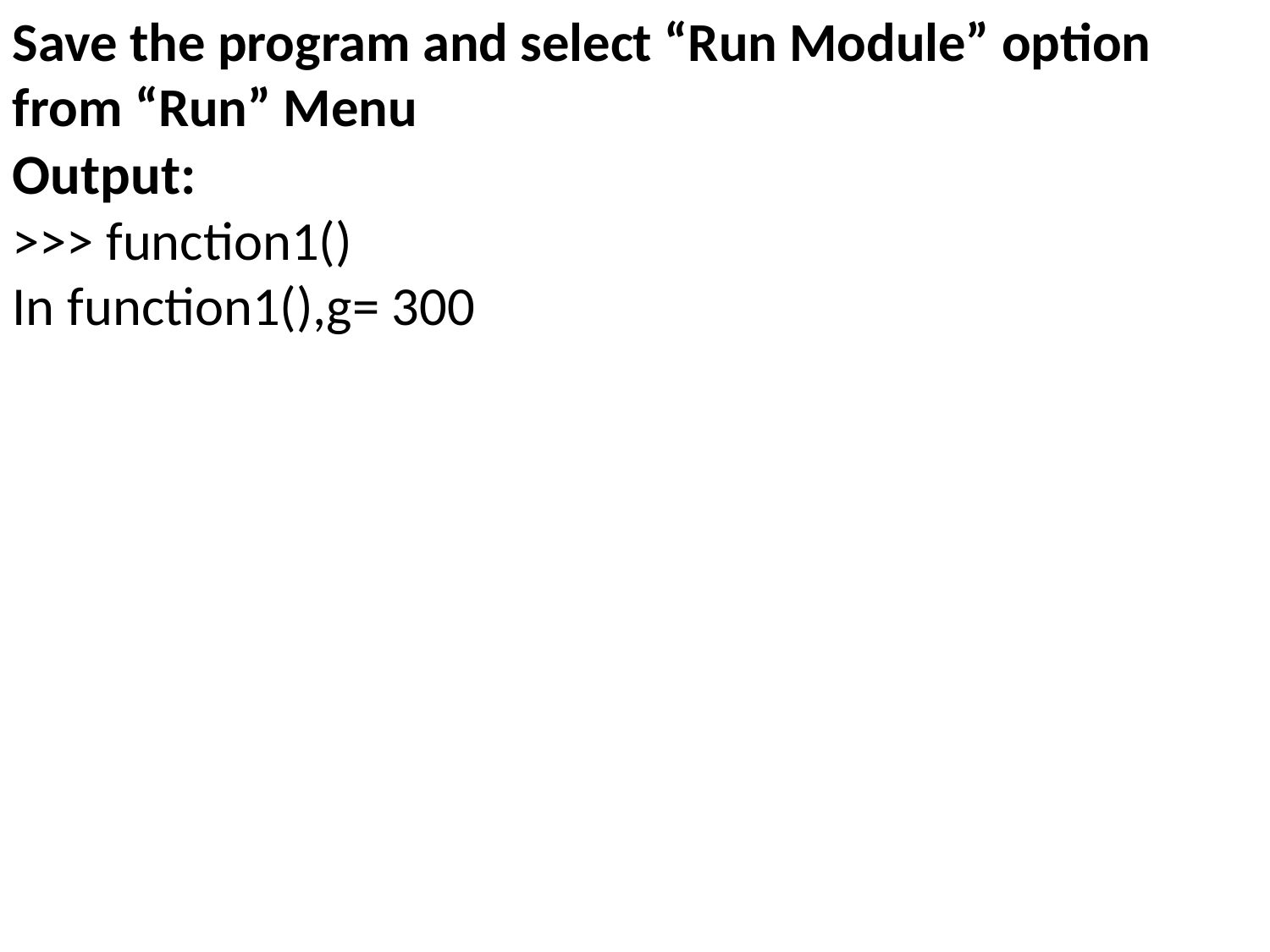

Save the program and select “Run Module” option from “Run” Menu
Output:
>>> function1()
In function1(),g= 300